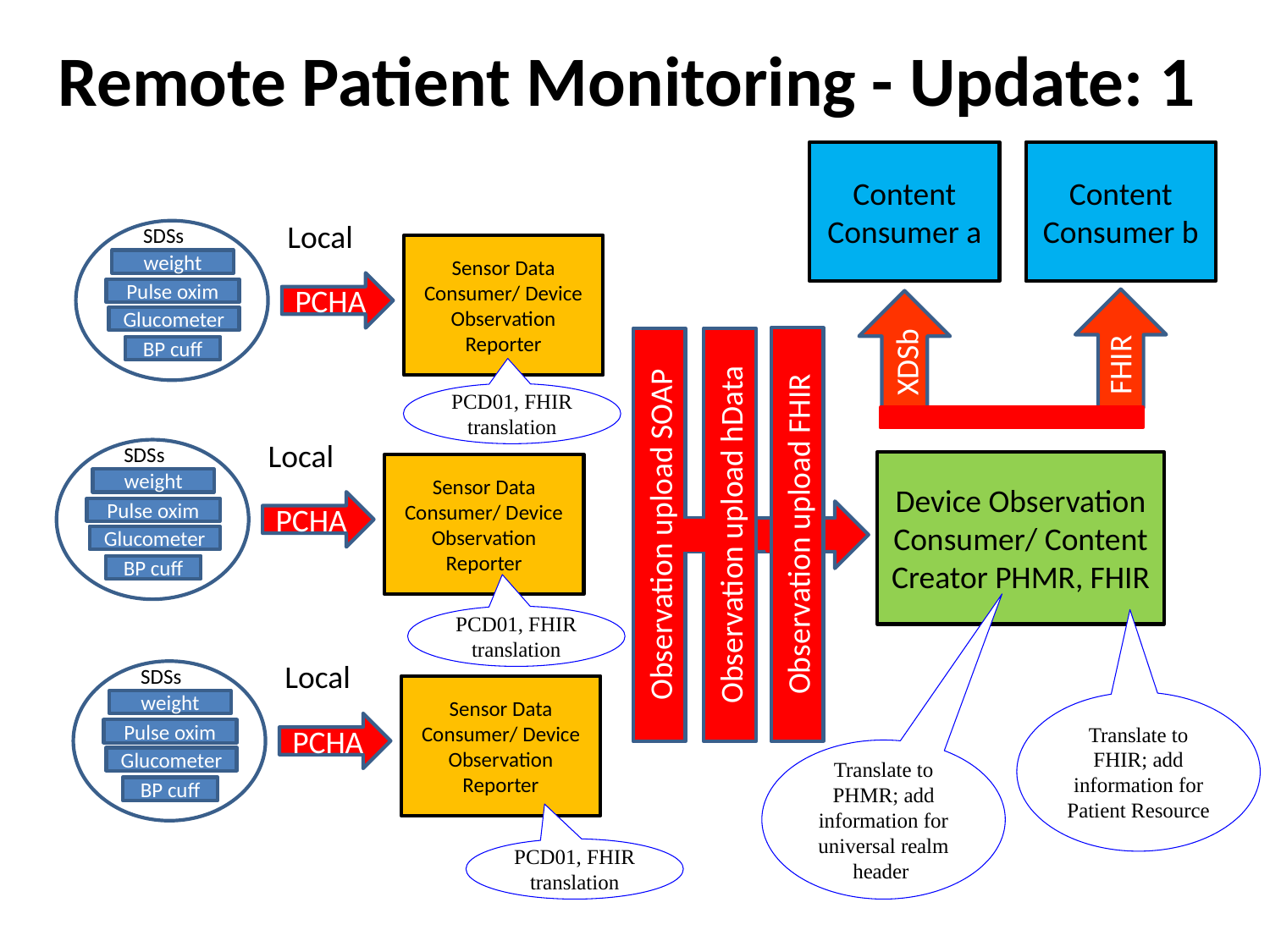

Remote Patient Monitoring - Update: 1
Content Consumer a
Content Consumer b
Local
SDSs

weight
Pulse oxim
Glucometer
BP cuff
Sensor Data Consumer/ Device Observation Reporter
PCHA

Observation upload FHIR
Observation upload hData
Observation upload SOAP

XDSb
FHIR
PCD01, FHIR translation

Local
SDSs

weight
Pulse oxim
Glucometer
BP cuff
Sensor Data Consumer/ Device Observation Reporter
PCHA
Device Observation Consumer/ Content Creator PHMR, FHIR
PCD01, FHIR translation
Local
SDSs

weight
Pulse oxim
Glucometer
BP cuff
Sensor Data Consumer/ Device Observation Reporter
PCHA
Translate to FHIR; add information for Patient Resource
Translate to PHMR; add information for universal realm header
PCD01, FHIR translation